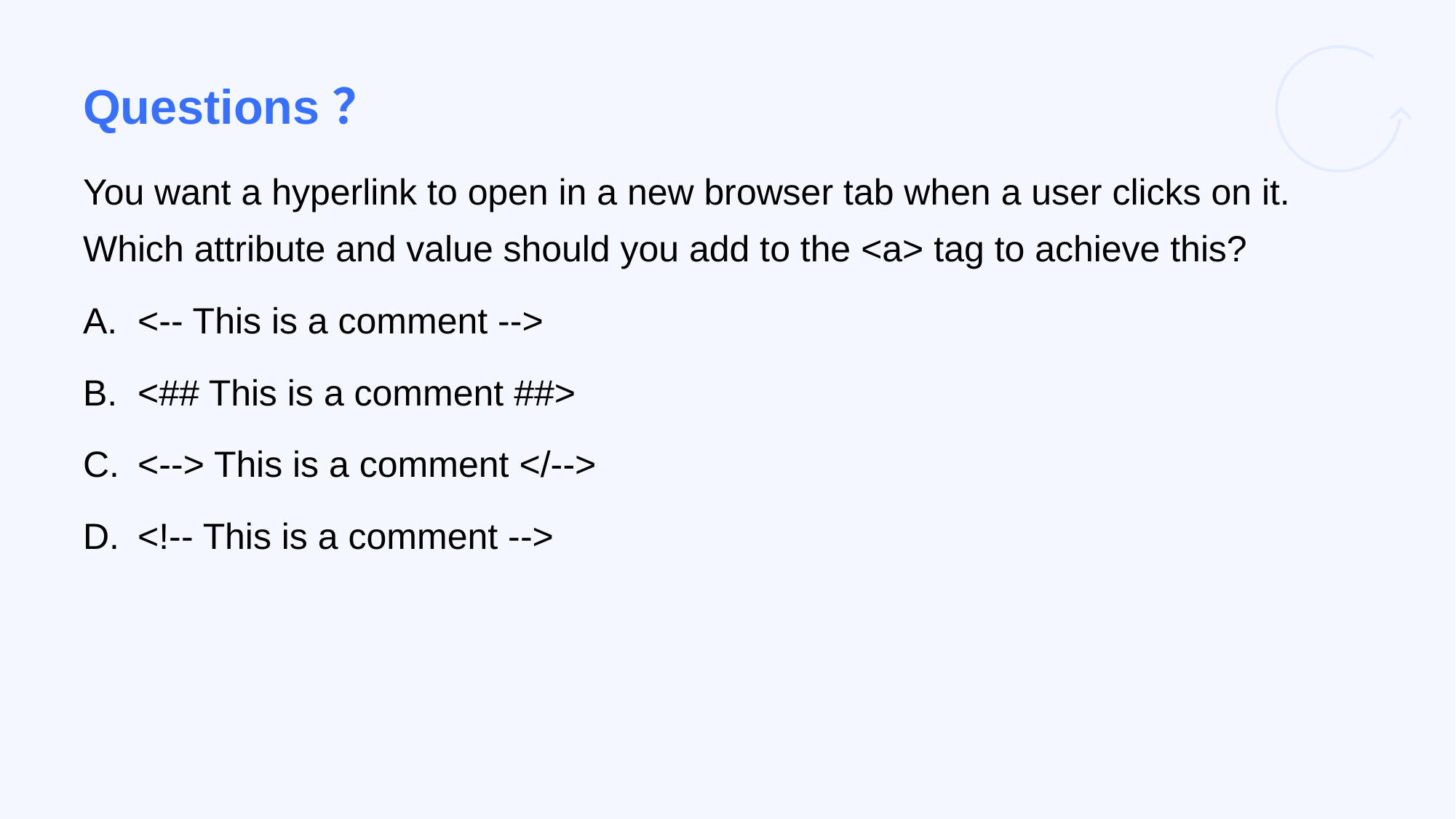

# Questions？
You want a hyperlink to open in a new browser tab when a user clicks on it. Which attribute and value should you add to the <a> tag to achieve this?
<-- This is a comment -->
<## This is a comment ##>
<--> This is a comment </-->
<!-- This is a comment -->